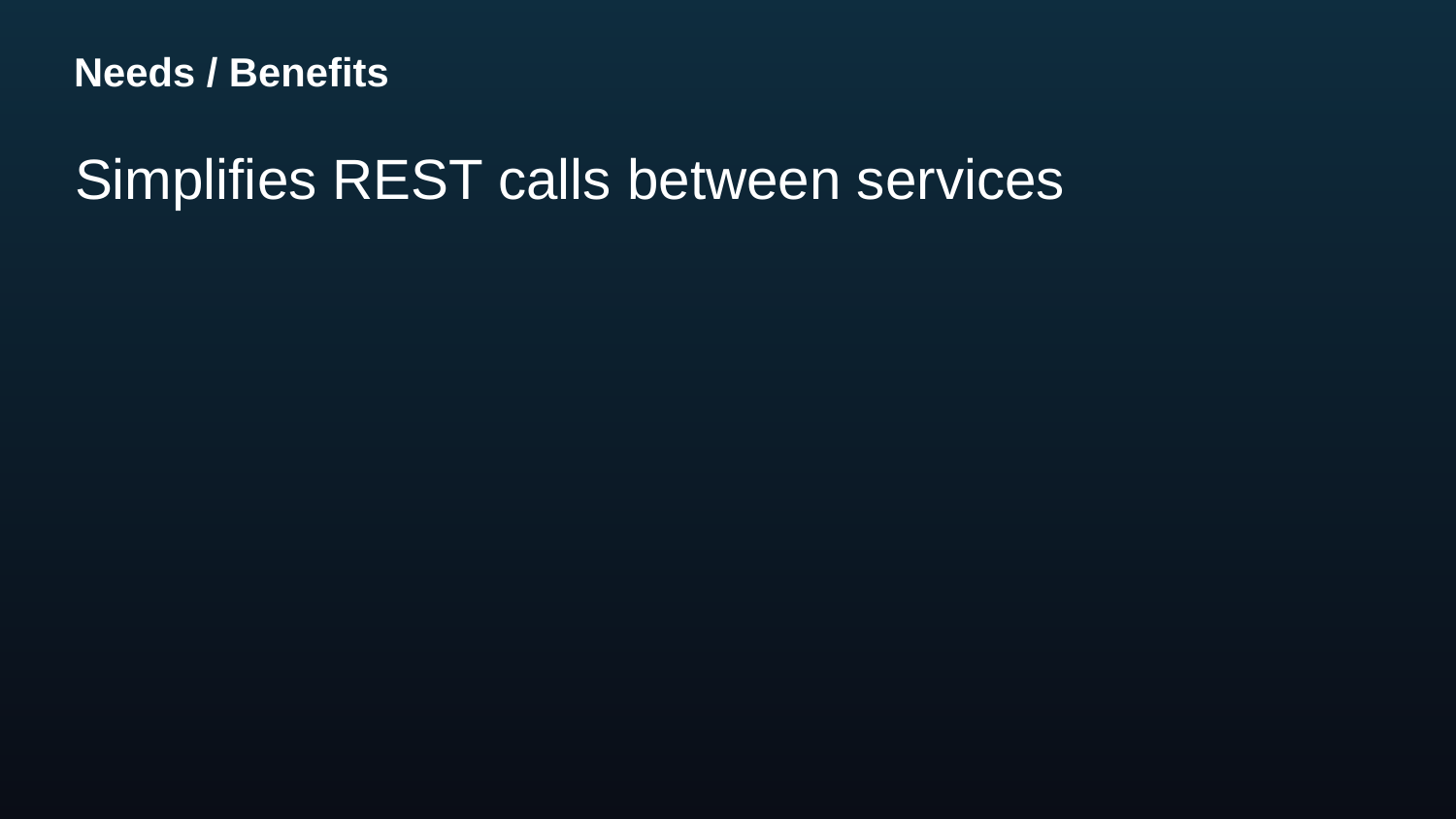

# Needs / Benefits
Simplifies REST calls between services